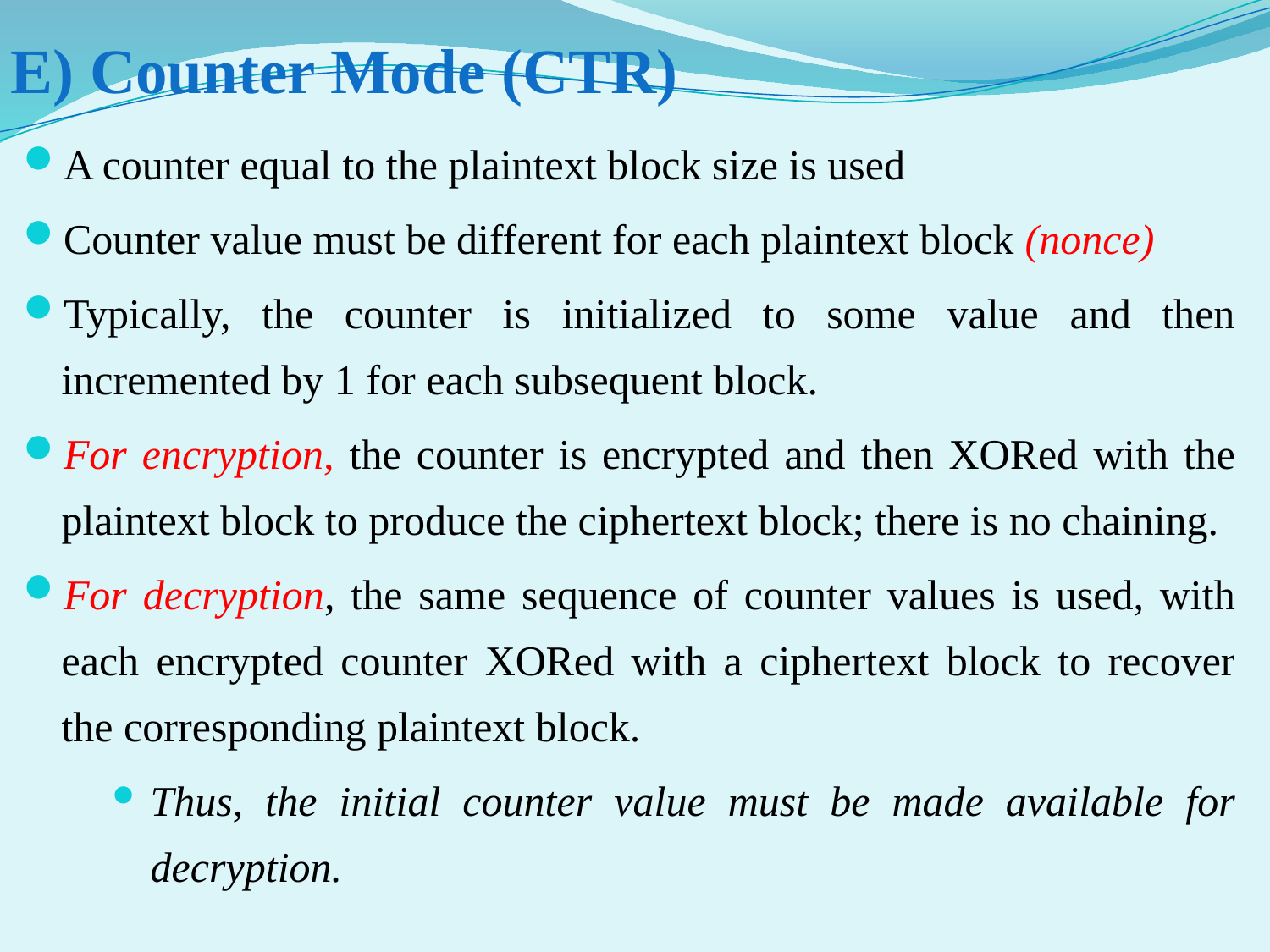

# E) Counter Mode (CTR)
A counter equal to the plaintext block size is used
Counter value must be different for each plaintext block (nonce)
Typically, the counter is initialized to some value and then incremented by 1 for each subsequent block.
For encryption, the counter is encrypted and then XORed with the plaintext block to produce the ciphertext block; there is no chaining.
For decryption, the same sequence of counter values is used, with each encrypted counter XORed with a ciphertext block to recover the corresponding plaintext block.
Thus, the initial counter value must be made available for decryption.